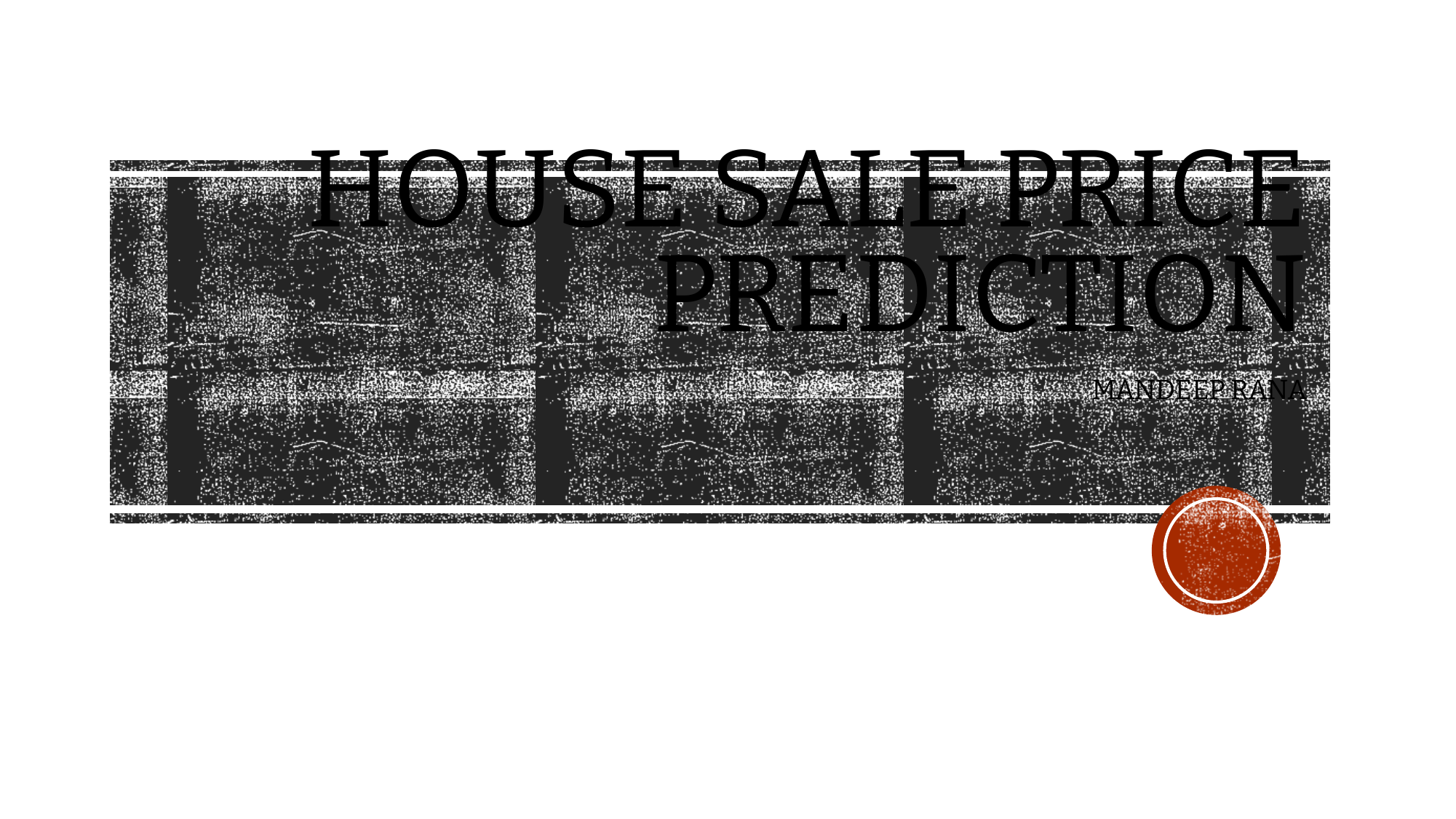

# House sale price prediction Mandeep Rana